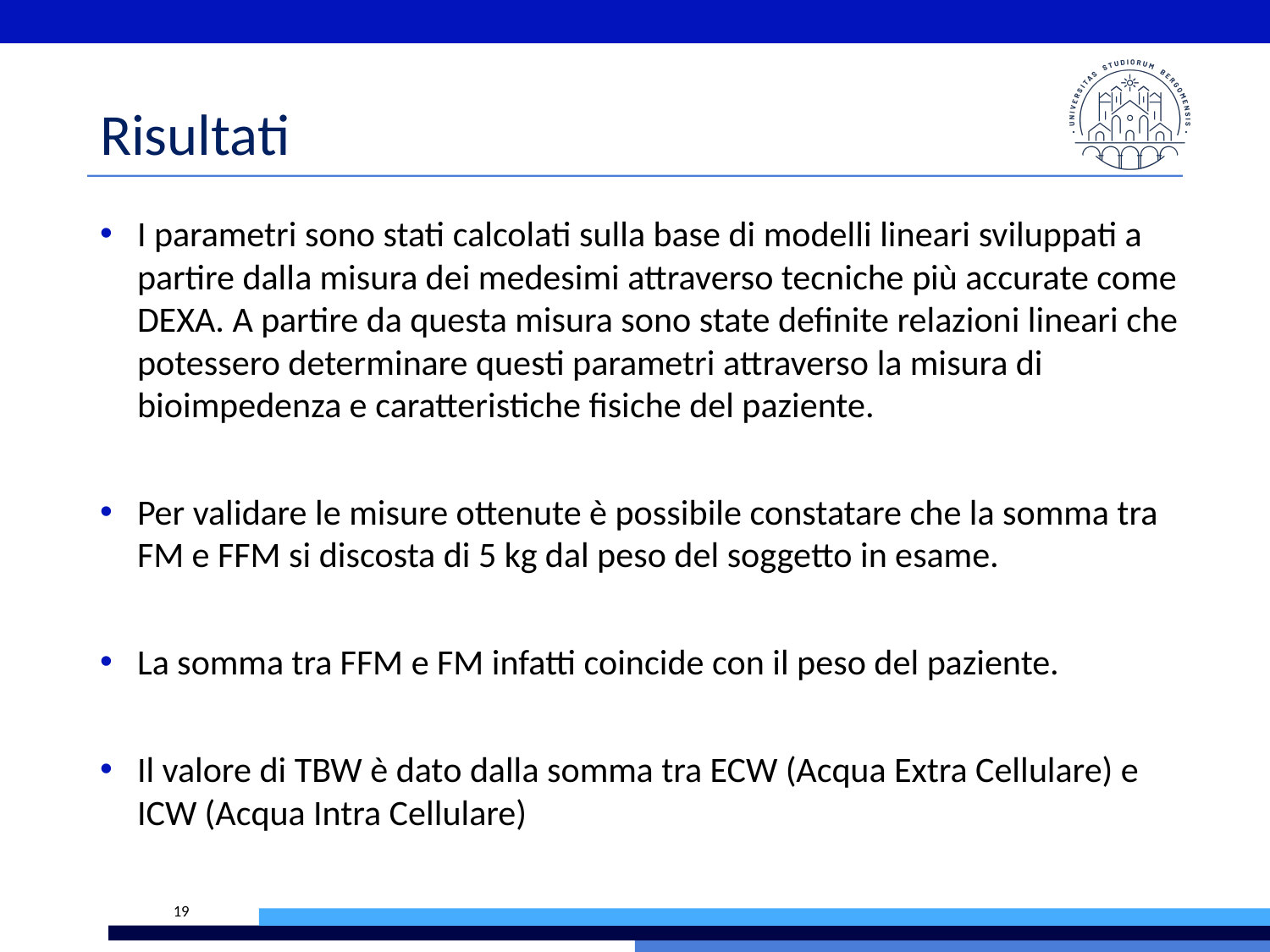

# Risultati
I parametri sono stati calcolati sulla base di modelli lineari sviluppati a partire dalla misura dei medesimi attraverso tecniche più accurate come DEXA. A partire da questa misura sono state definite relazioni lineari che potessero determinare questi parametri attraverso la misura di bioimpedenza e caratteristiche fisiche del paziente.

Per validare le misure ottenute è possibile constatare che la somma tra FM e FFM si discosta di 5 kg dal peso del soggetto in esame.

La somma tra FFM e FM infatti coincide con il peso del paziente.

Il valore di TBW è dato dalla somma tra ECW (Acqua Extra Cellulare) e ICW (Acqua Intra Cellulare)